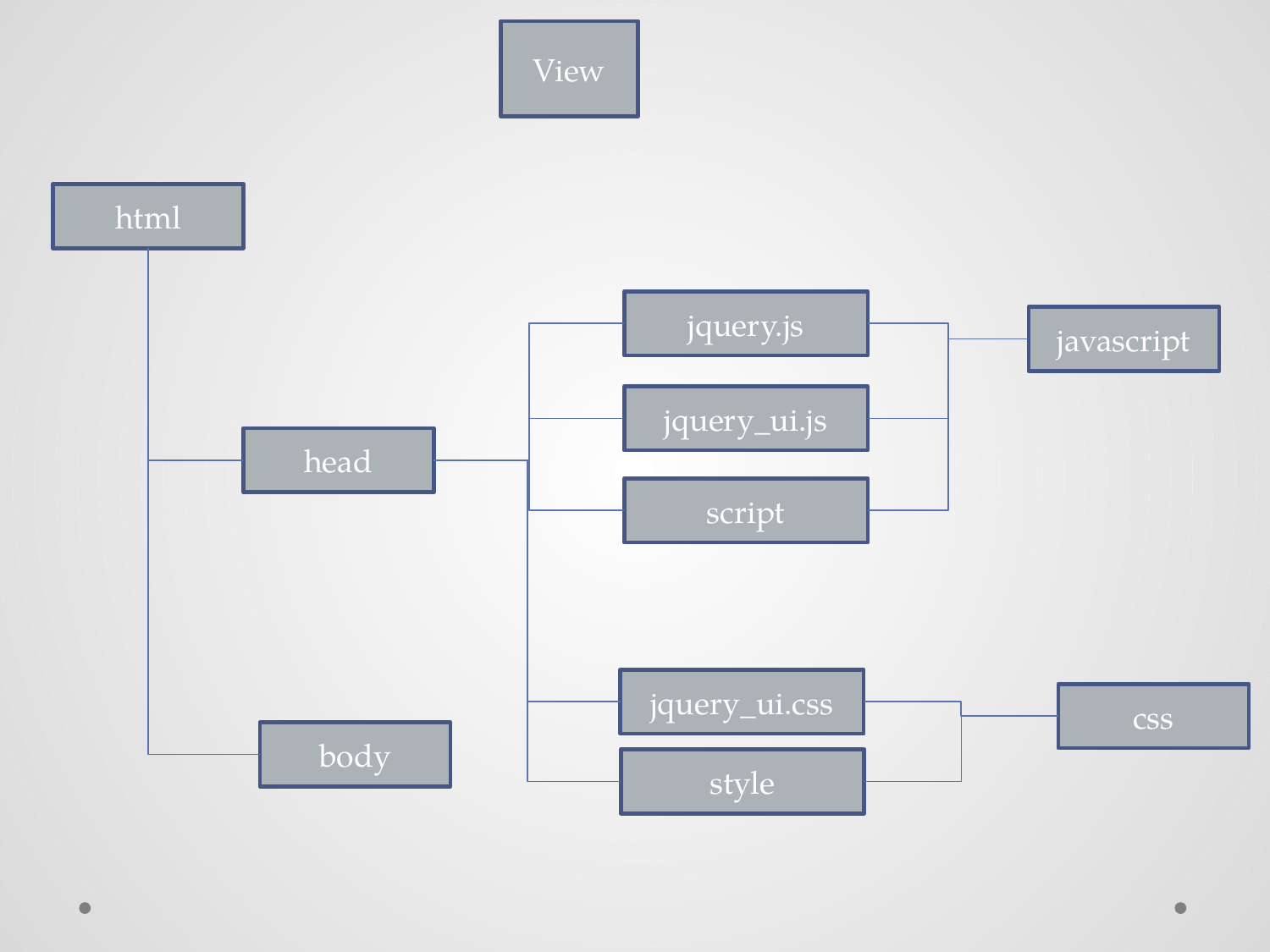

View
html
jquery.js
javascript
jquery_ui.js
head
script
jquery_ui.css
css
body
style